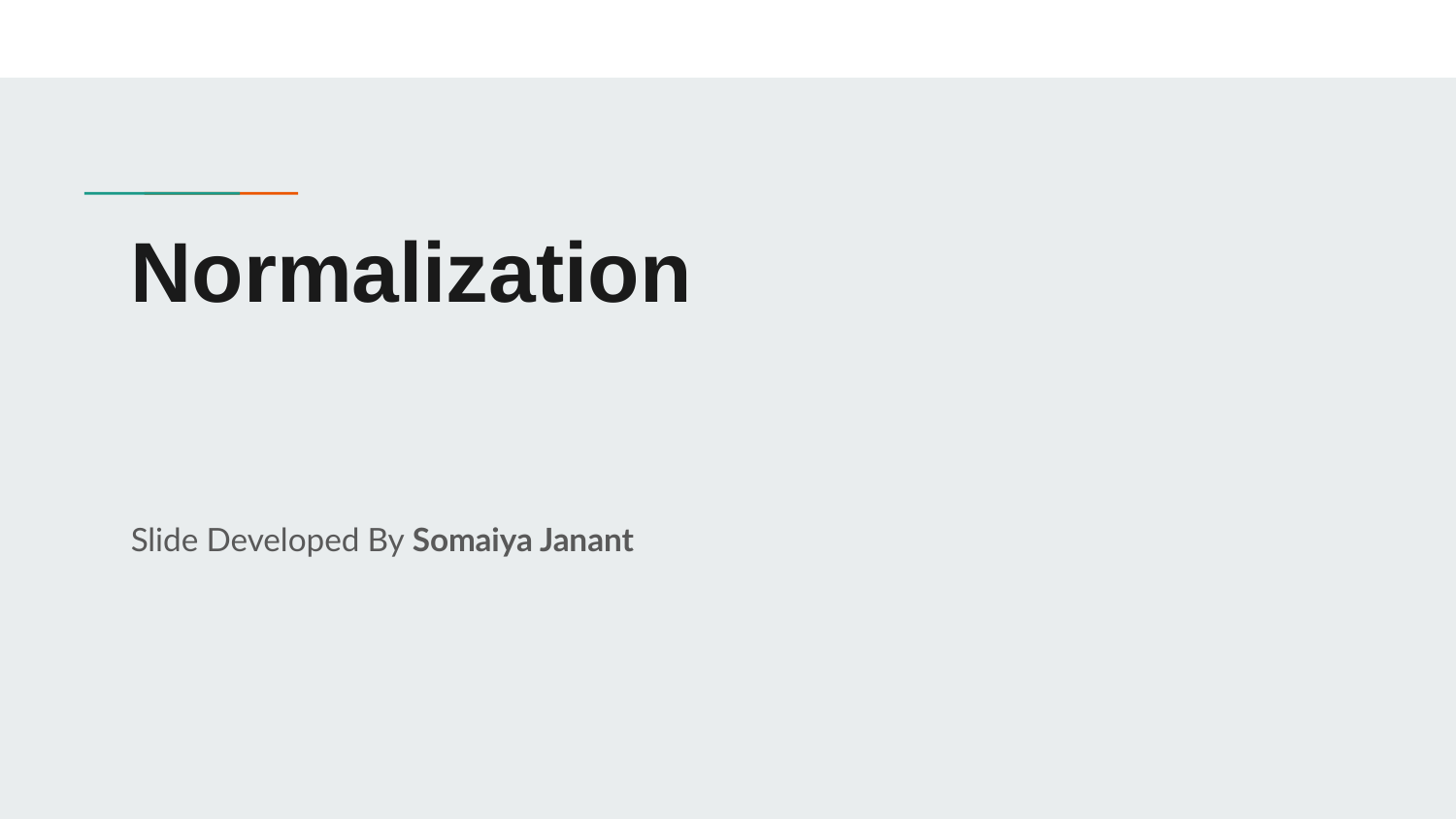

# Normalization
Slide Developed By Somaiya Janant